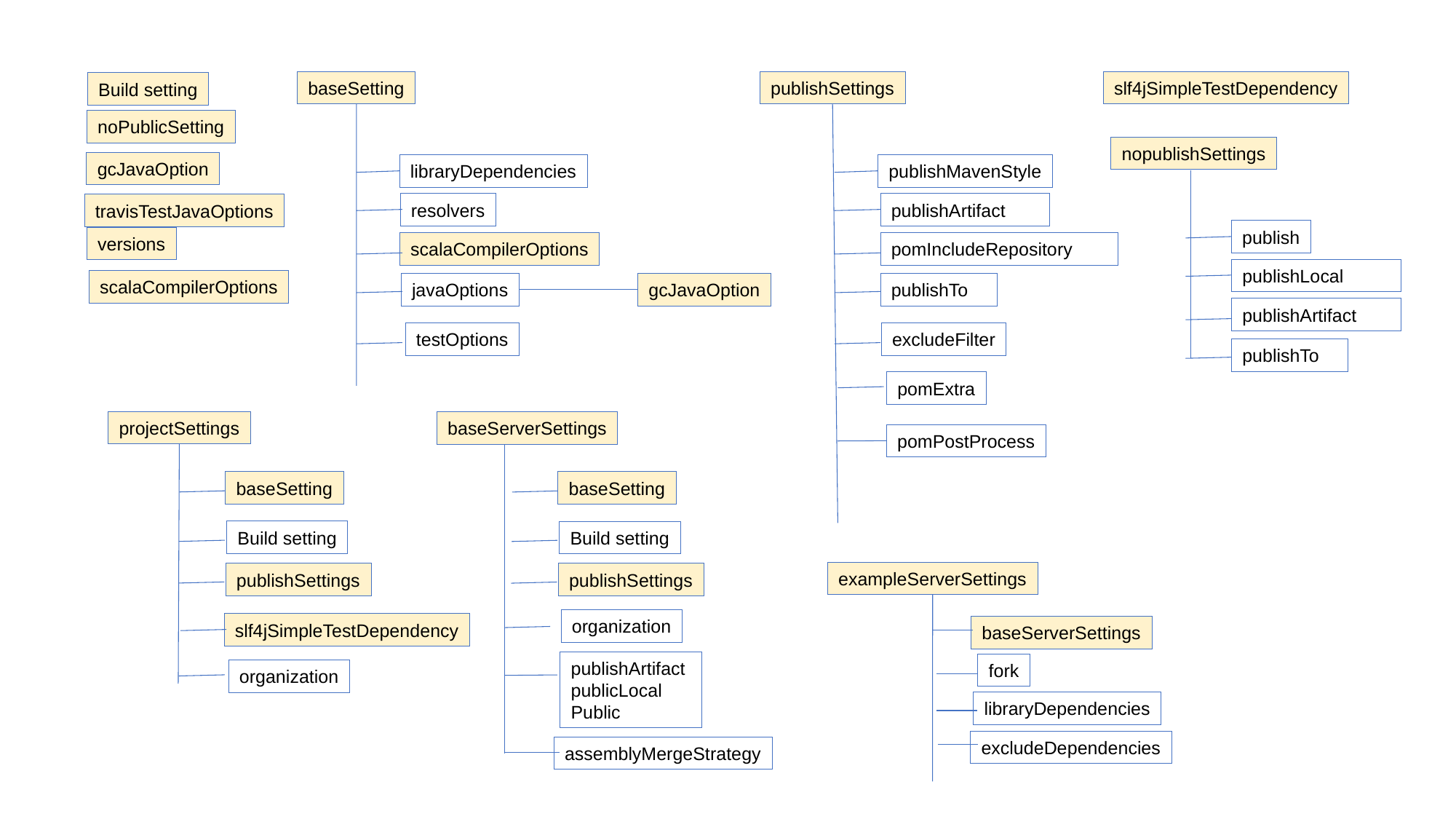

baseSetting
publishSettings
slf4jSimpleTestDependency
Build setting
noPublicSetting
nopublishSettings
gcJavaOption
libraryDependencies
publishMavenStyle
resolvers
publishArtifact
travisTestJavaOptions
publish
versions
scalaCompilerOptions
pomIncludeRepository
publishLocal
scalaCompilerOptions
javaOptions
gcJavaOption
publishTo
publishArtifact
testOptions
excludeFilter
publishTo
pomExtra
projectSettings
baseServerSettings
pomPostProcess
baseSetting
baseSetting
Build setting
Build setting
exampleServerSettings
publishSettings
publishSettings
organization
slf4jSimpleTestDependency
baseServerSettings
publishArtifact
publicLocal
Public
fork
organization
libraryDependencies
excludeDependencies
assemblyMergeStrategy